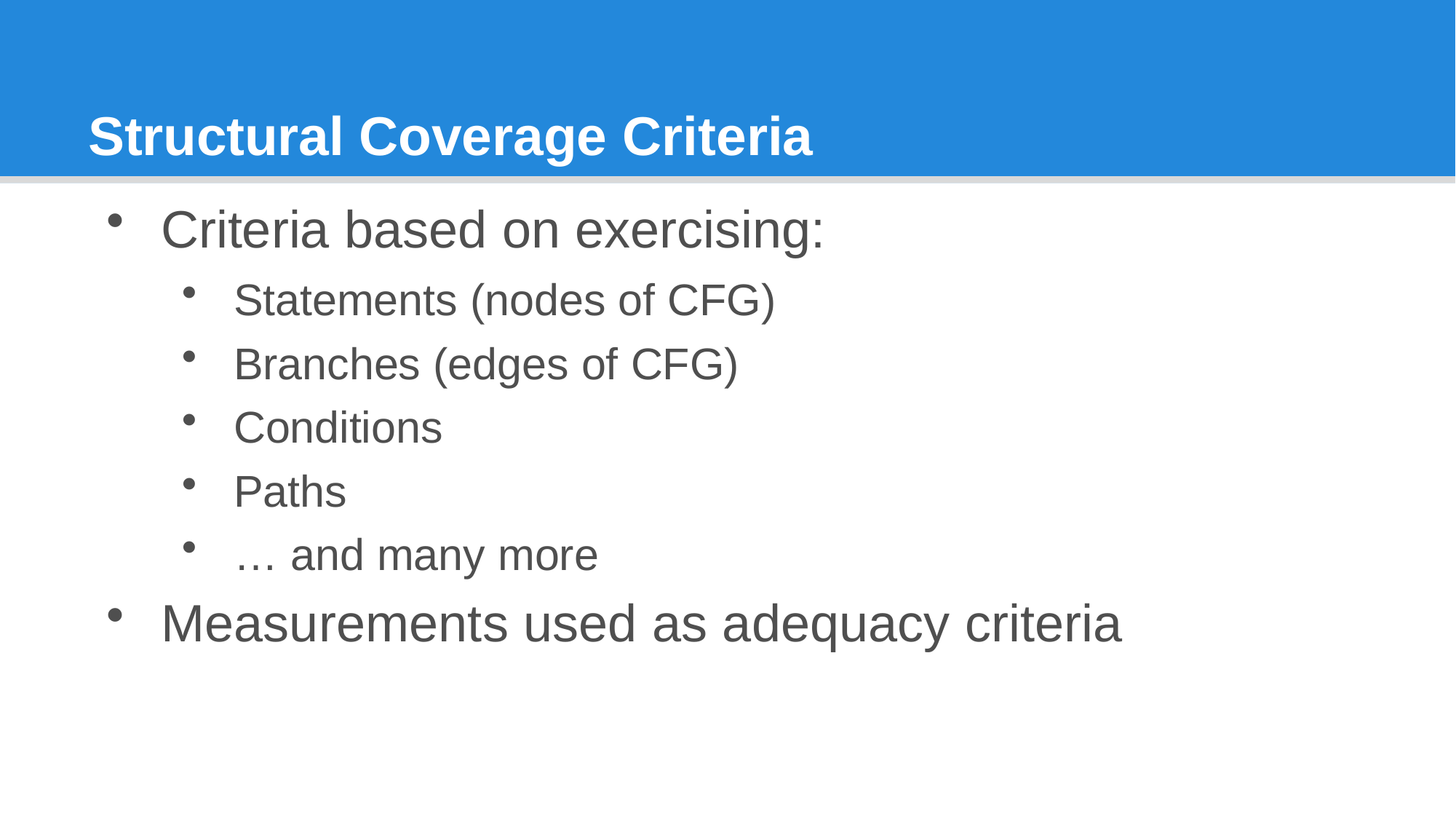

# Structural Coverage Criteria
Criteria based on exercising:
Statements (nodes of CFG)
Branches (edges of CFG)
Conditions
Paths
… and many more
Measurements used as adequacy criteria
16